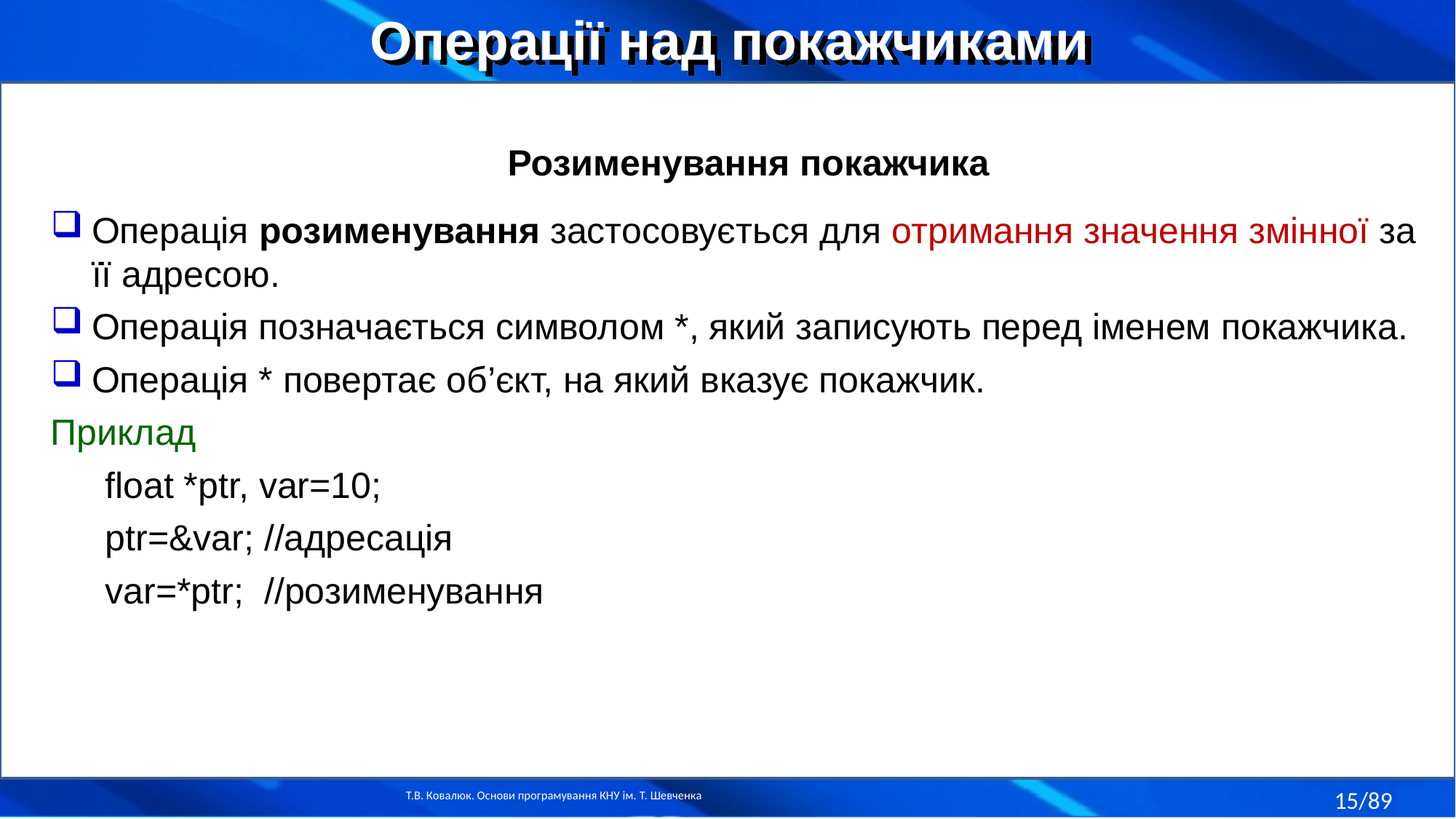

Операції над покажчиками
Розименування покажчика
Операція розименування застосовується для отримання значення змінної за її адресою.
Операція позначається символом *, який записують перед іменем покажчика.
Операція * повертає об’єкт, на який вказує покажчик.
Приклад
float *ptr, var=10;
ptr=&var; //адресація
var=*ptr;  //розименування